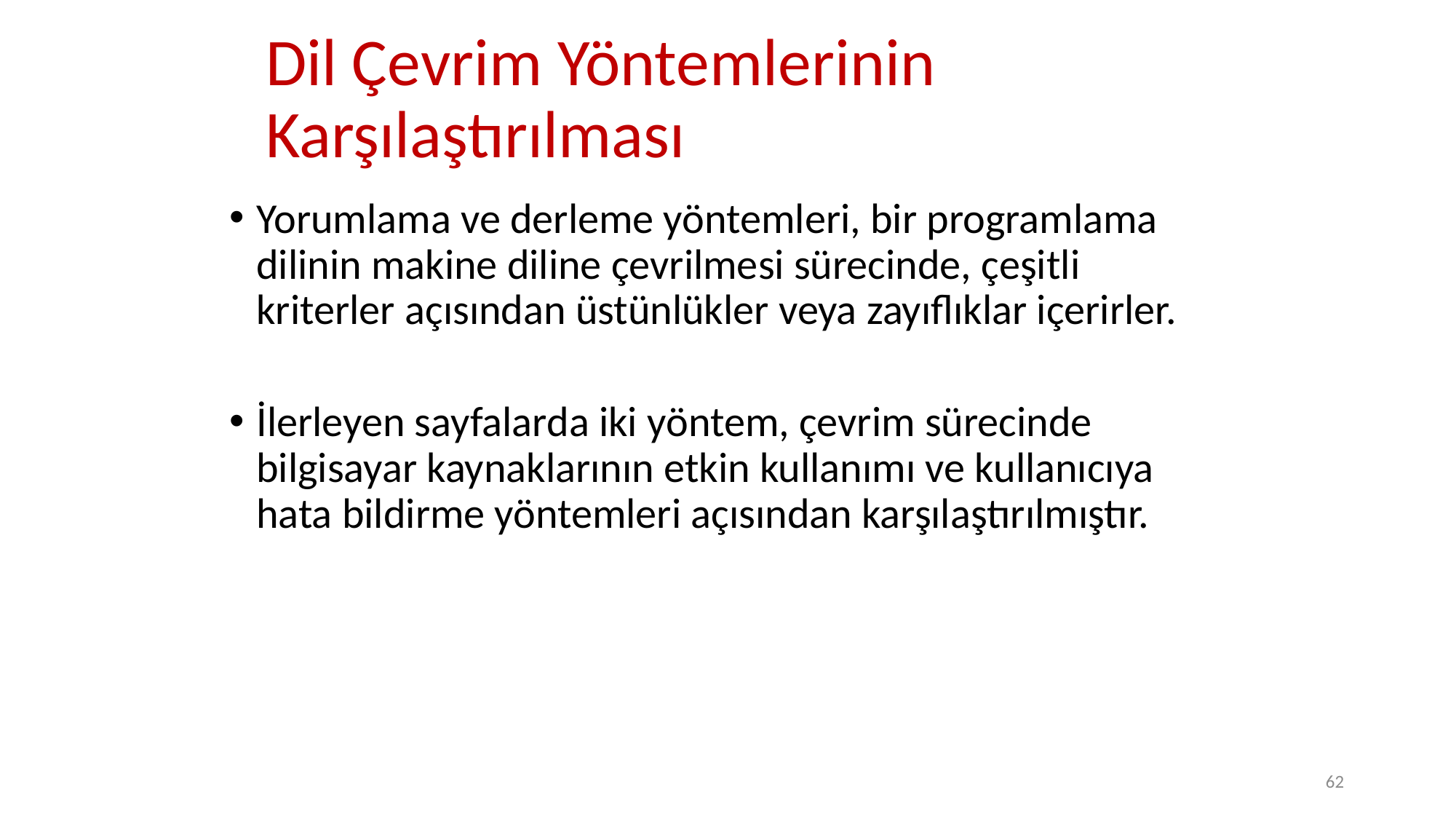

# Dil Çevrim Yöntemlerinin Karşılaştırılması
Yorumlama ve derleme yöntemleri, bir programlama dilinin makine diline çevrilmesi sürecinde, çeşitli kriterler açısından üstünlükler veya zayıflıklar içerirler.
İlerleyen sayfalarda iki yöntem, çevrim sürecinde bilgisayar kaynaklarının etkin kullanımı ve kullanıcıya hata bildirme yöntemleri açısından karşılaştırılmıştır.

62